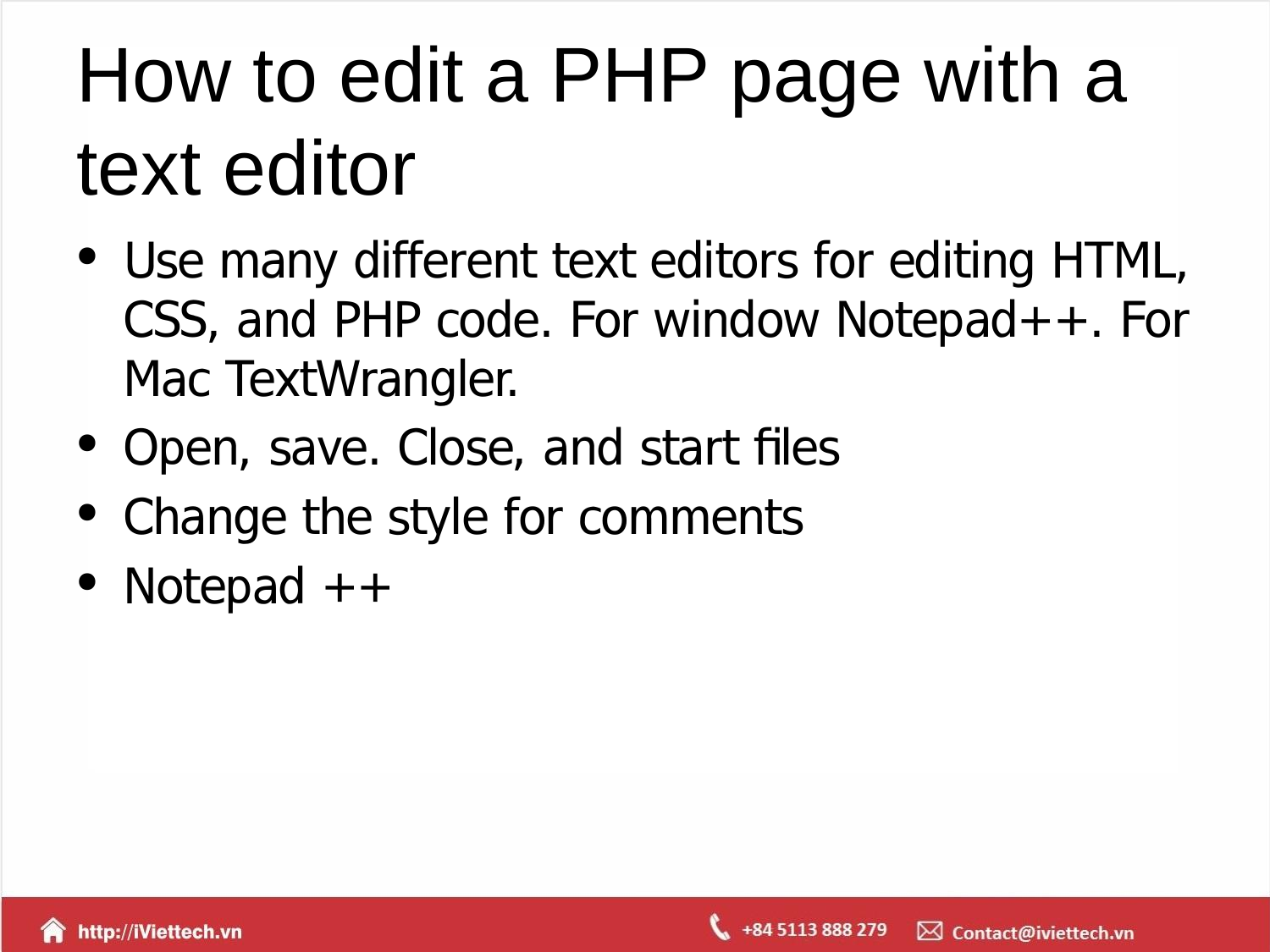

# How to edit a PHP page with a text editor
Use many different text editors for editing HTML, CSS, and PHP code. For window Notepad++. For Mac TextWrangler.
Open, save. Close, and start files
Change the style for comments
Notepad ++